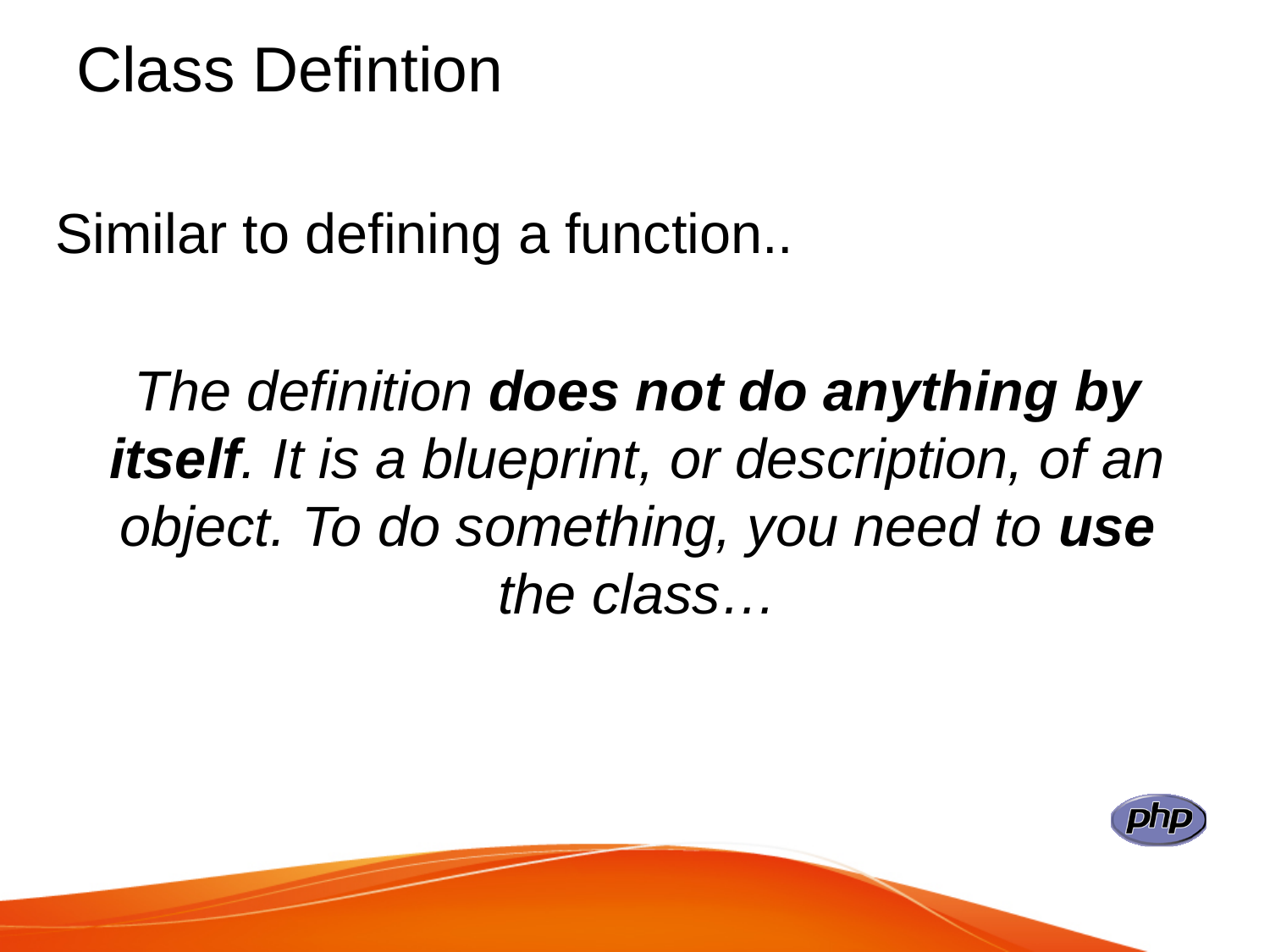

# Class Defintion
Similar to defining a function..

	The definition does not do anything by itself. It is a blueprint, or description, of an object. To do something, you need to use the class…